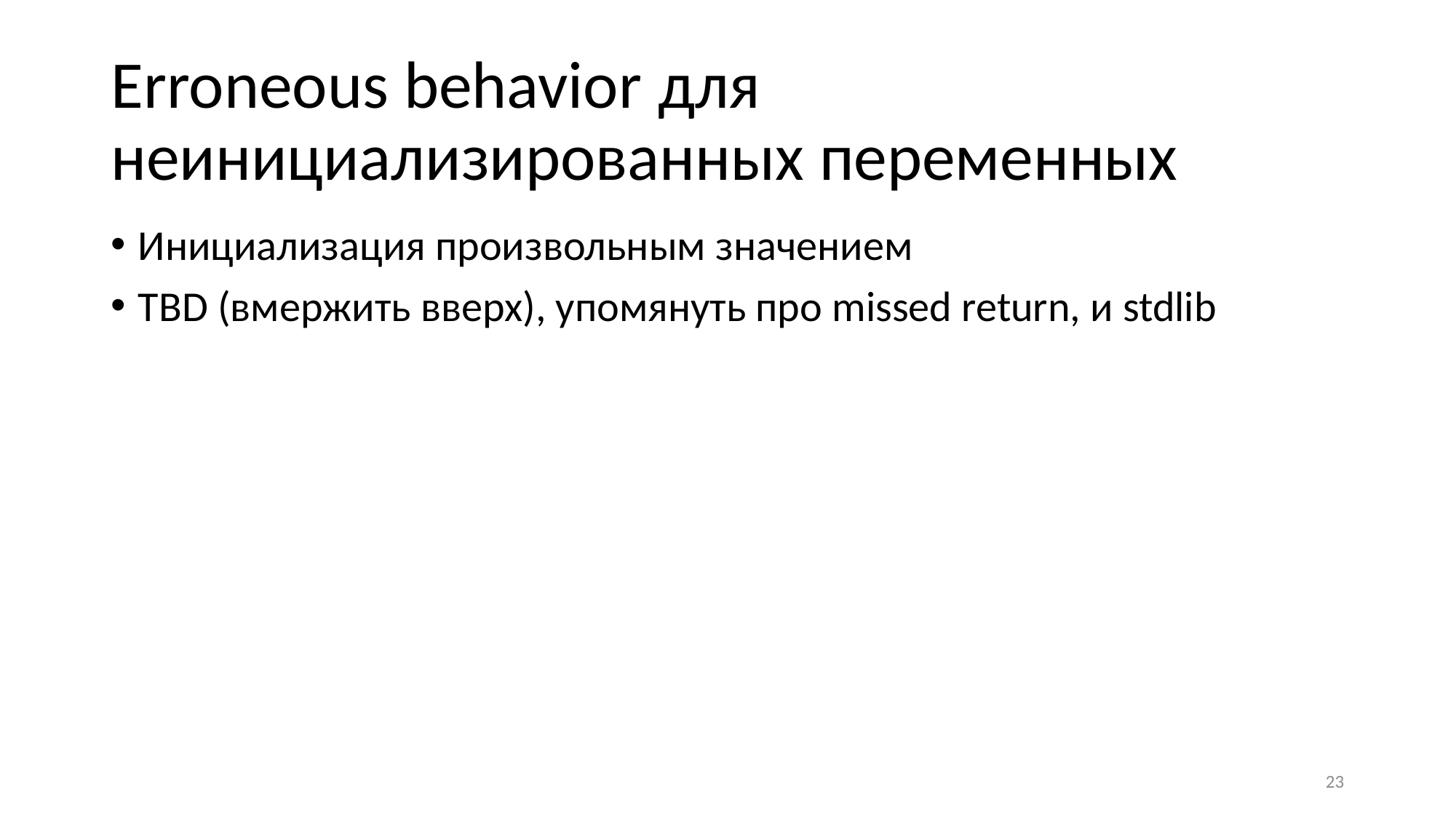

# Erroneous behavior для неинициализированных переменных
Инициализация произвольным значением
TBD (вмержить вверх), упомянуть про missed return, и stdlib
23